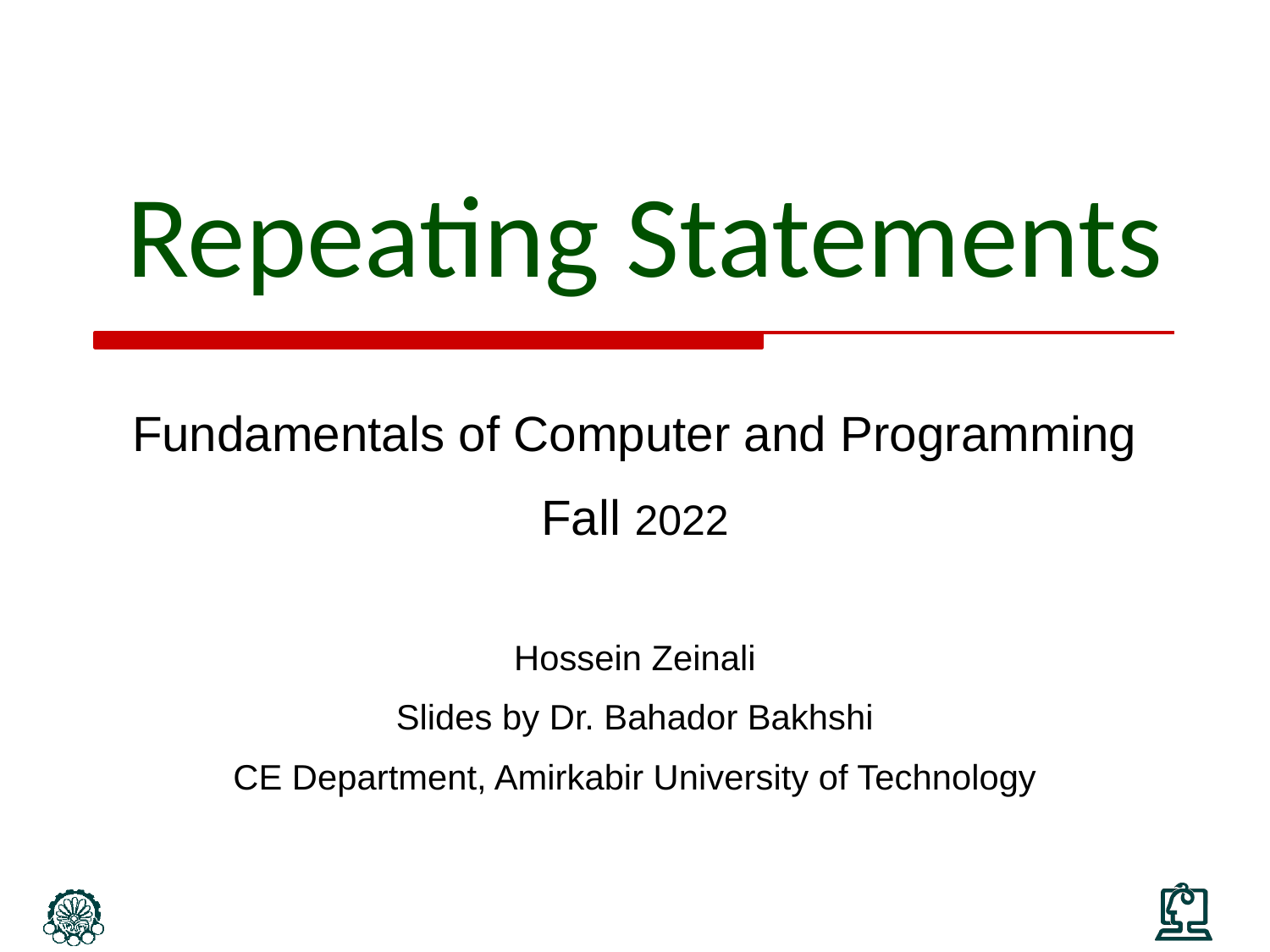

Repeating Statements
Fundamentals of Computer and Programming
Fall 2022

Hossein Zeinali
Slides by Dr. Bahador Bakhshi
CE Department, Amirkabir University of Technology